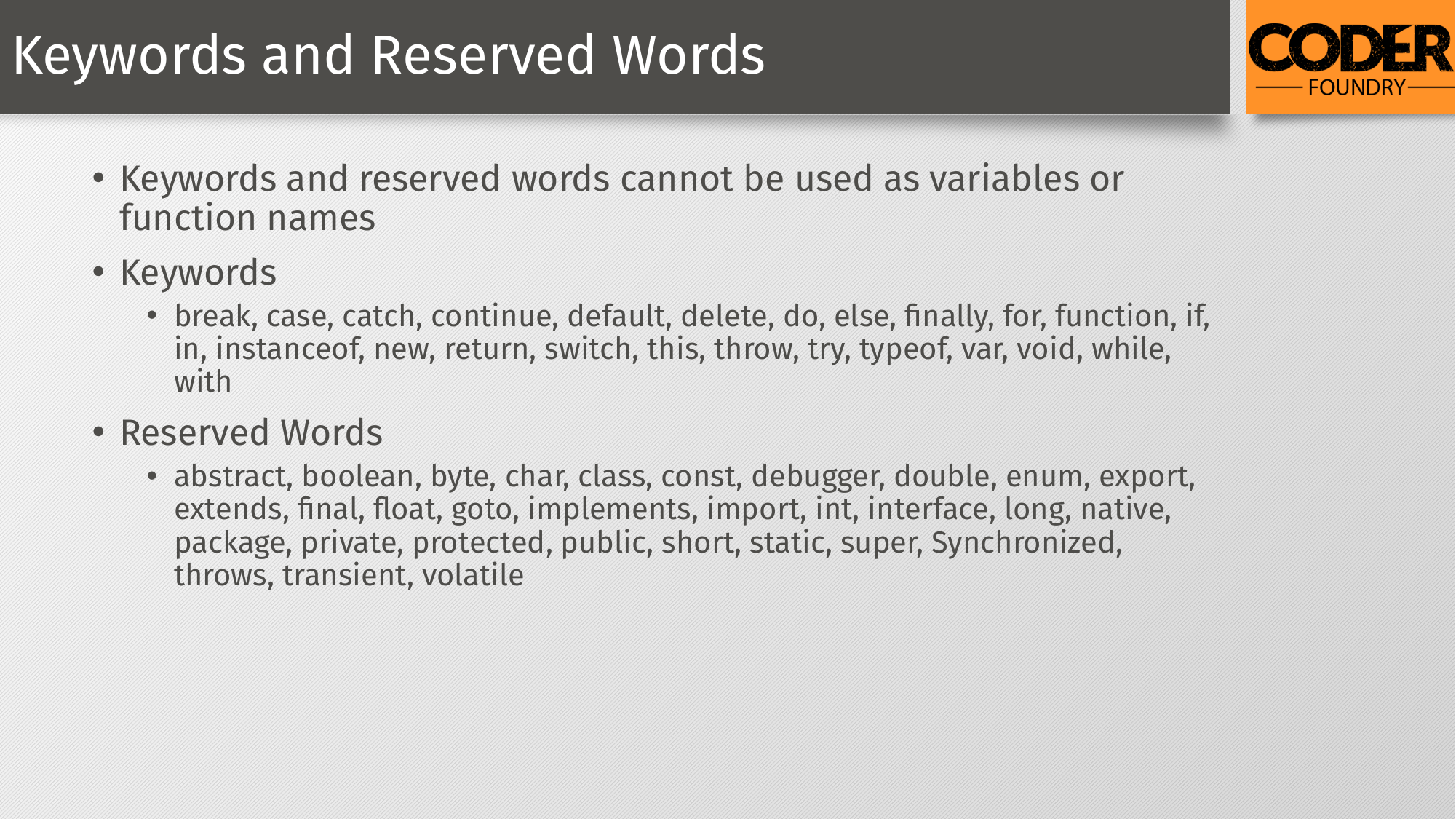

# Keywords and Reserved Words
Keywords and reserved words cannot be used as variables or function names
Keywords
break, case, catch, continue, default, delete, do, else, finally, for, function, if, in, instanceof, new, return, switch, this, throw, try, typeof, var, void, while, with
Reserved Words
abstract, boolean, byte, char, class, const, debugger, double, enum, export, extends, final, float, goto, implements, import, int, interface, long, native, package, private, protected, public, short, static, super, Synchronized, throws, transient, volatile